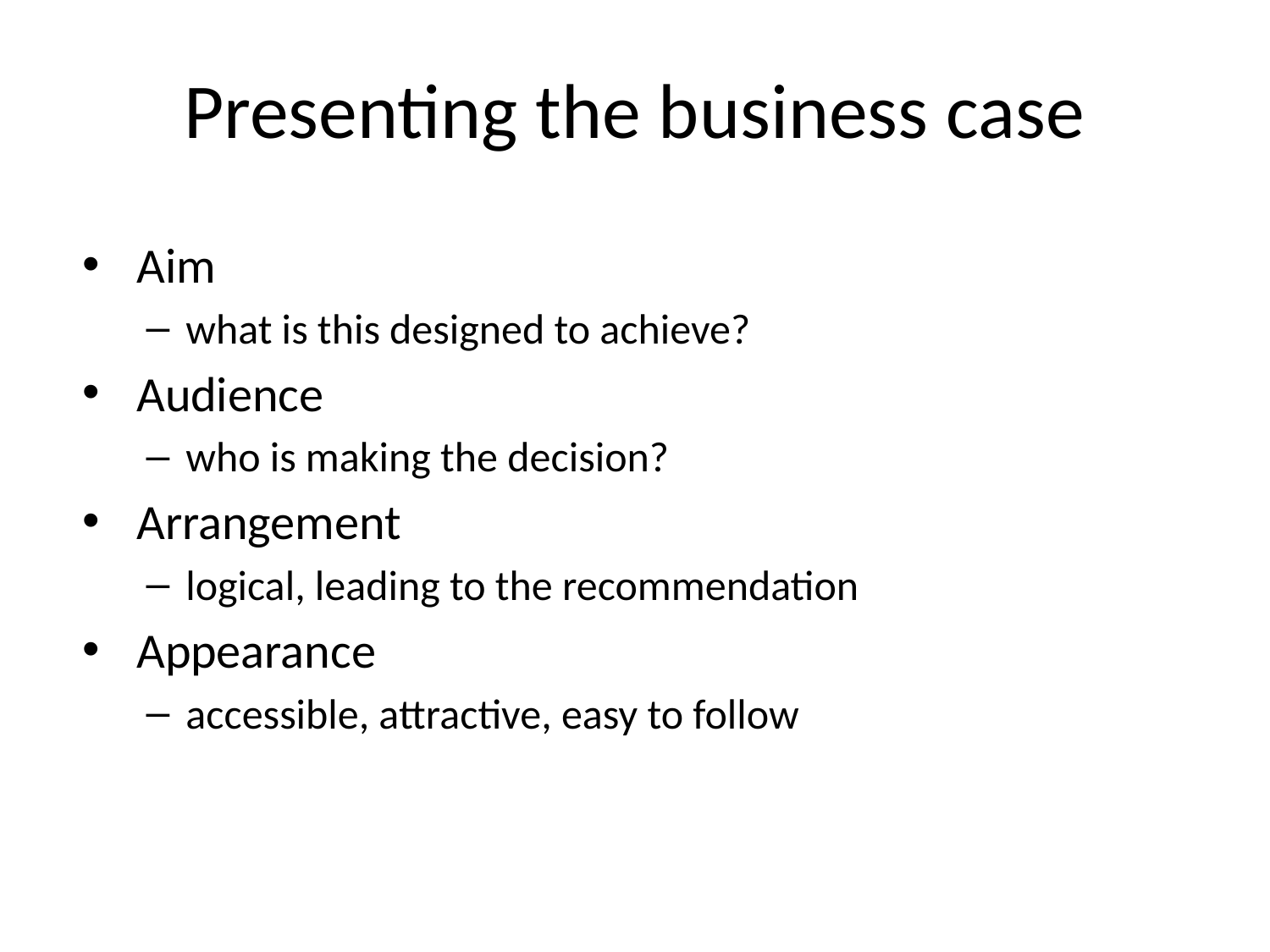

# Presenting the business case
Aim
what is this designed to achieve?
Audience
who is making the decision?
Arrangement
logical, leading to the recommendation
Appearance
accessible, attractive, easy to follow